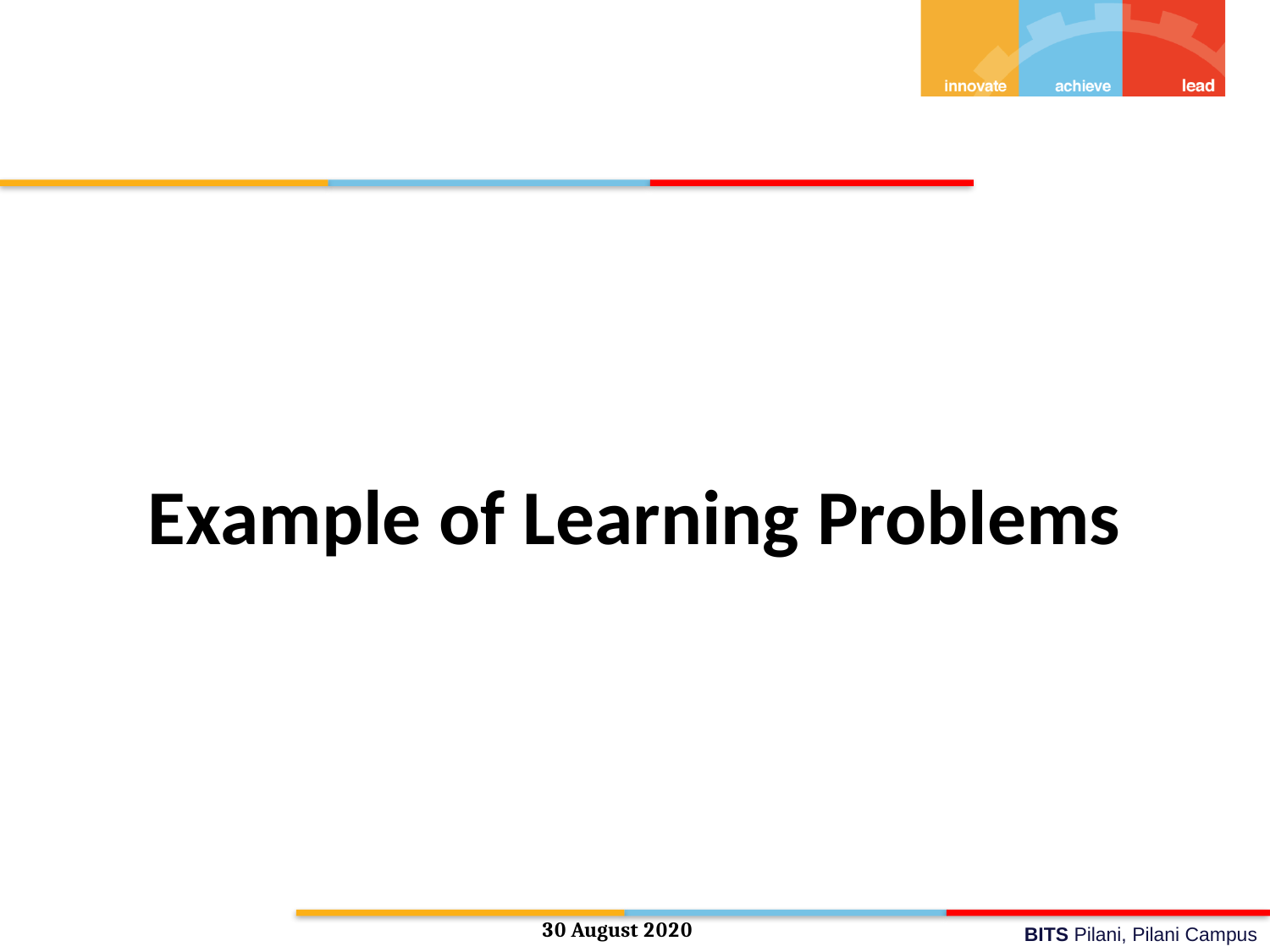

# Example of Learning Problems
30 August 2020